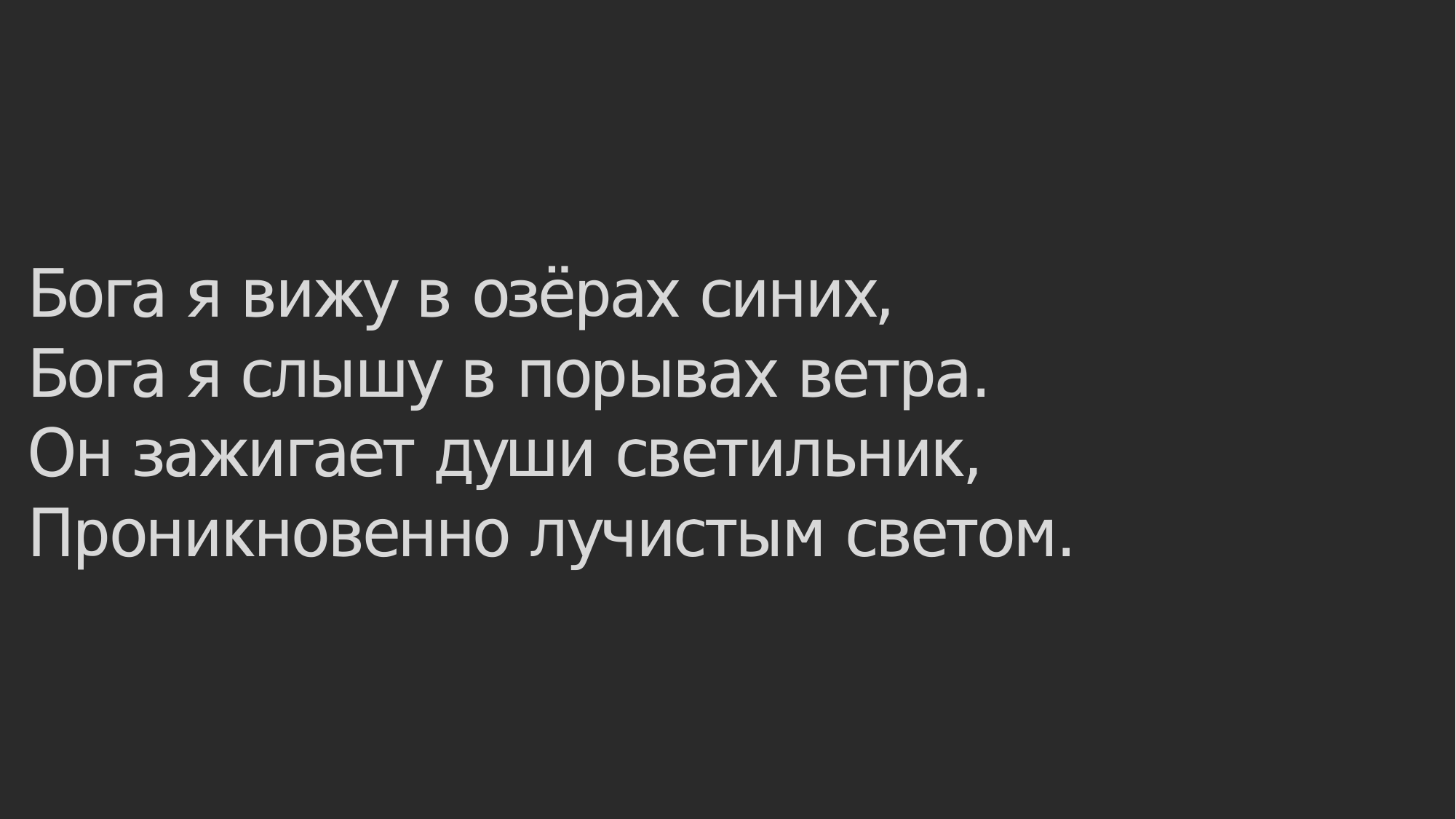

# Бога я вижу в озёрах синих, Бога я слышу в порывах ветра. Он зажигает души светильник, Проникновенно лучистым светом.